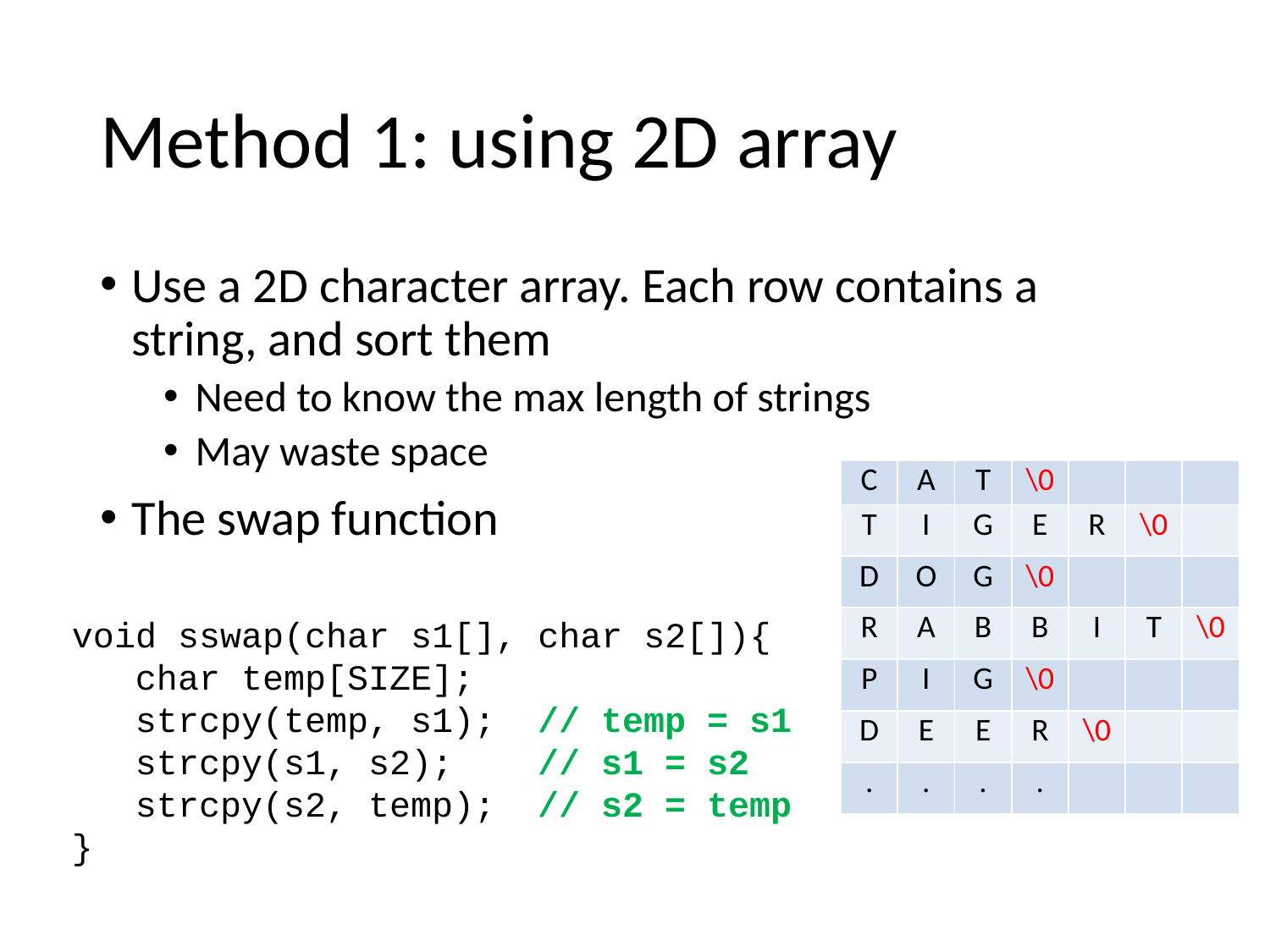

# Method 1: using 2D array
Use a 2D character array. Each row contains a string, and sort them
Need to know the max length of strings
May waste space
The swap function

| C | A | T | \0 |  |  |  |
| --- | --- | --- | --- | --- | --- | --- |
| T | I | G | E | R | \0 |  |
| D | O | G | \0 |  |  |  |
| R | A | B | B | I | T | \0 |
| P | I | G | \0 |  |  |  |
| D | E | E | R | \0 |  |  |
| . | . | . | . |  |  |  |
void sswap(char s1[], char s2[]){
   char temp[SIZE];
   strcpy(temp, s1);  // temp = s1
   strcpy(s1, s2);    // s1 = s2
   strcpy(s2, temp);  // s2 = temp
}